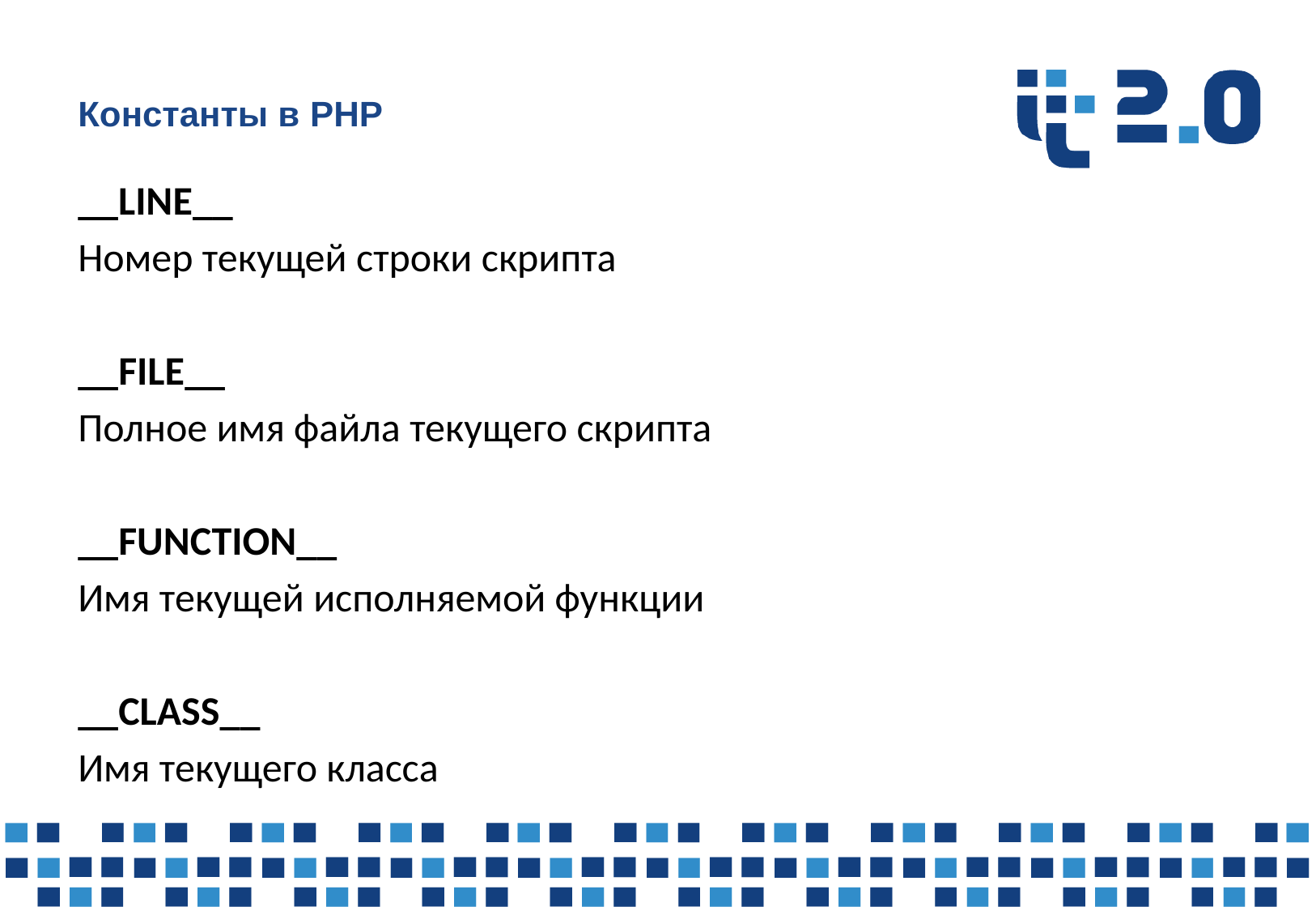

# Константы в PHP
__LINE__
Номер текущей строки скрипта

__FILE__
Полное имя файла текущего скрипта

__FUNCTION__
Имя текущей исполняемой функции

__CLASS__
Имя текущего класса